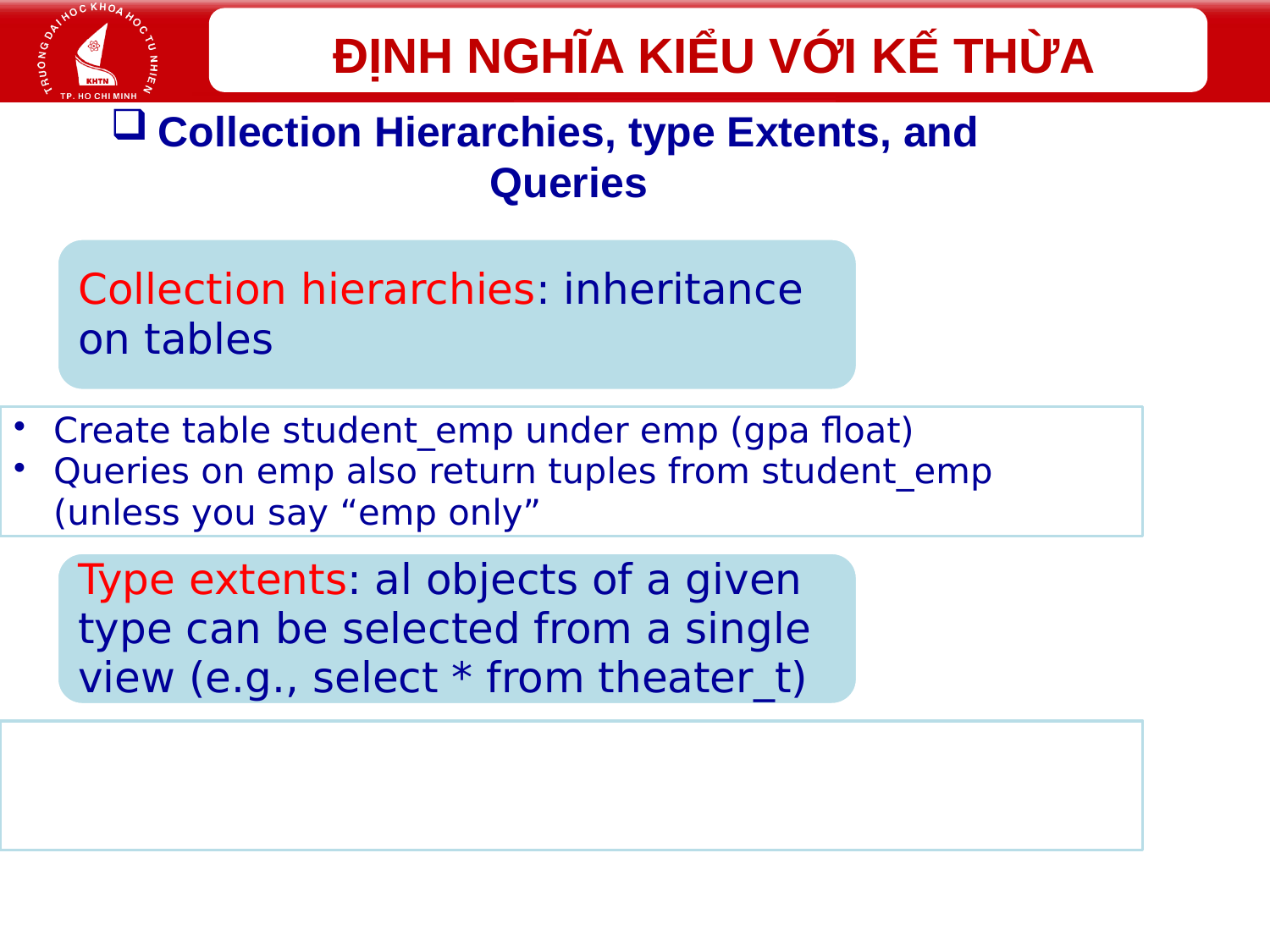

Collection Hierarchies, type Extents, and Queries
Collection hierarchies: inheritance on tables
Create table student_emp under emp (gpa float)
Queries on emp also return tuples from student_emp (unless you say “emp only”
Type extents: al objects of a given type can be selected from a single view (e.g., select * from theater_t)